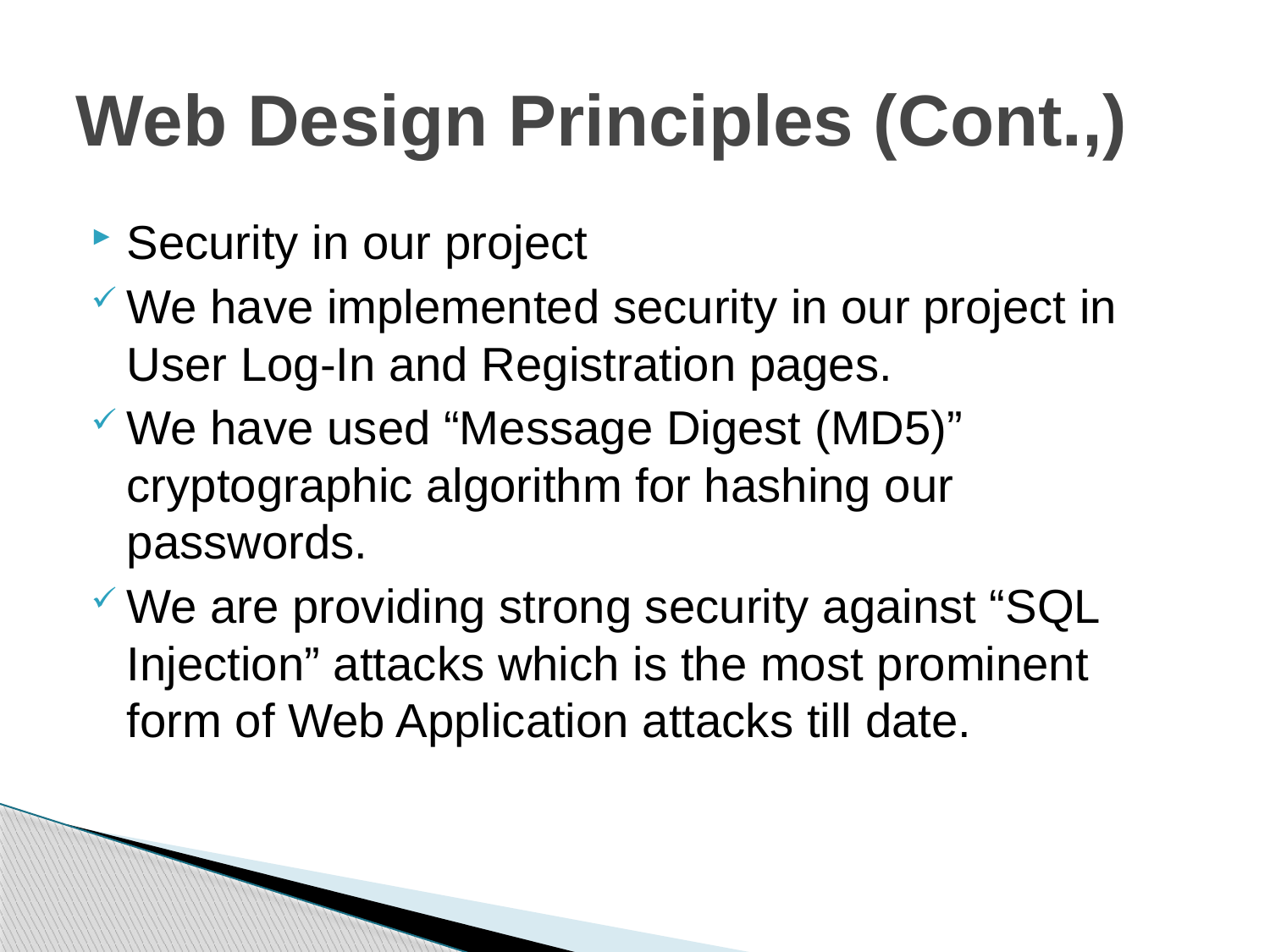

# Web Design Principles (Cont.,)
Security in our project
We have implemented security in our project in User Log-In and Registration pages.
We have used “Message Digest (MD5)” cryptographic algorithm for hashing our passwords.
We are providing strong security against “SQL Injection” attacks which is the most prominent form of Web Application attacks till date.